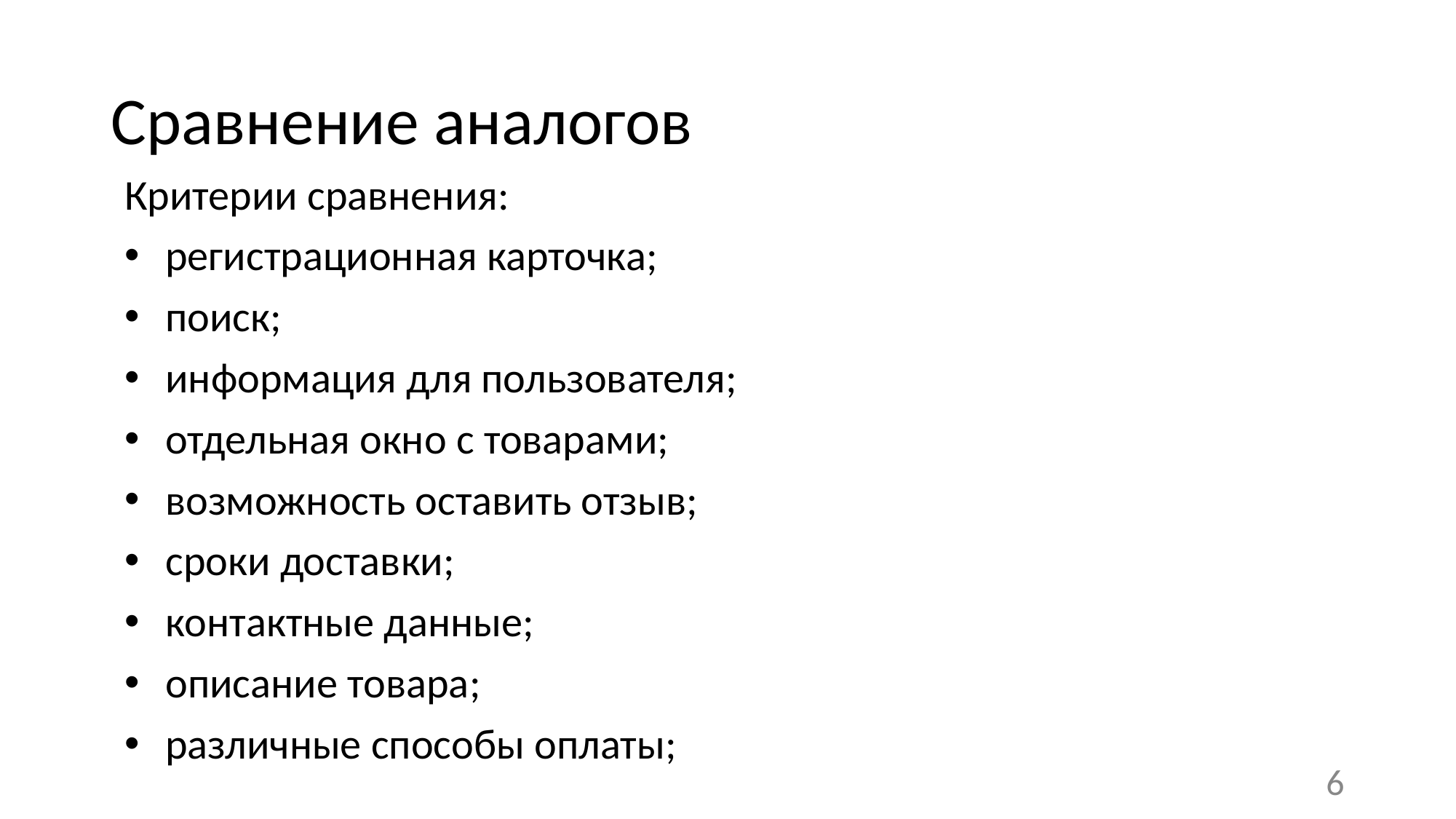

# Сравнение аналогов
Критерии сравнения:
регистрационная карточка;
поиск;
информация для пользователя;
отдельная окно с товарами;
возможность оставить отзыв;
сроки доставки;
контактные данные;
описание товара;
различные способы оплаты;

6